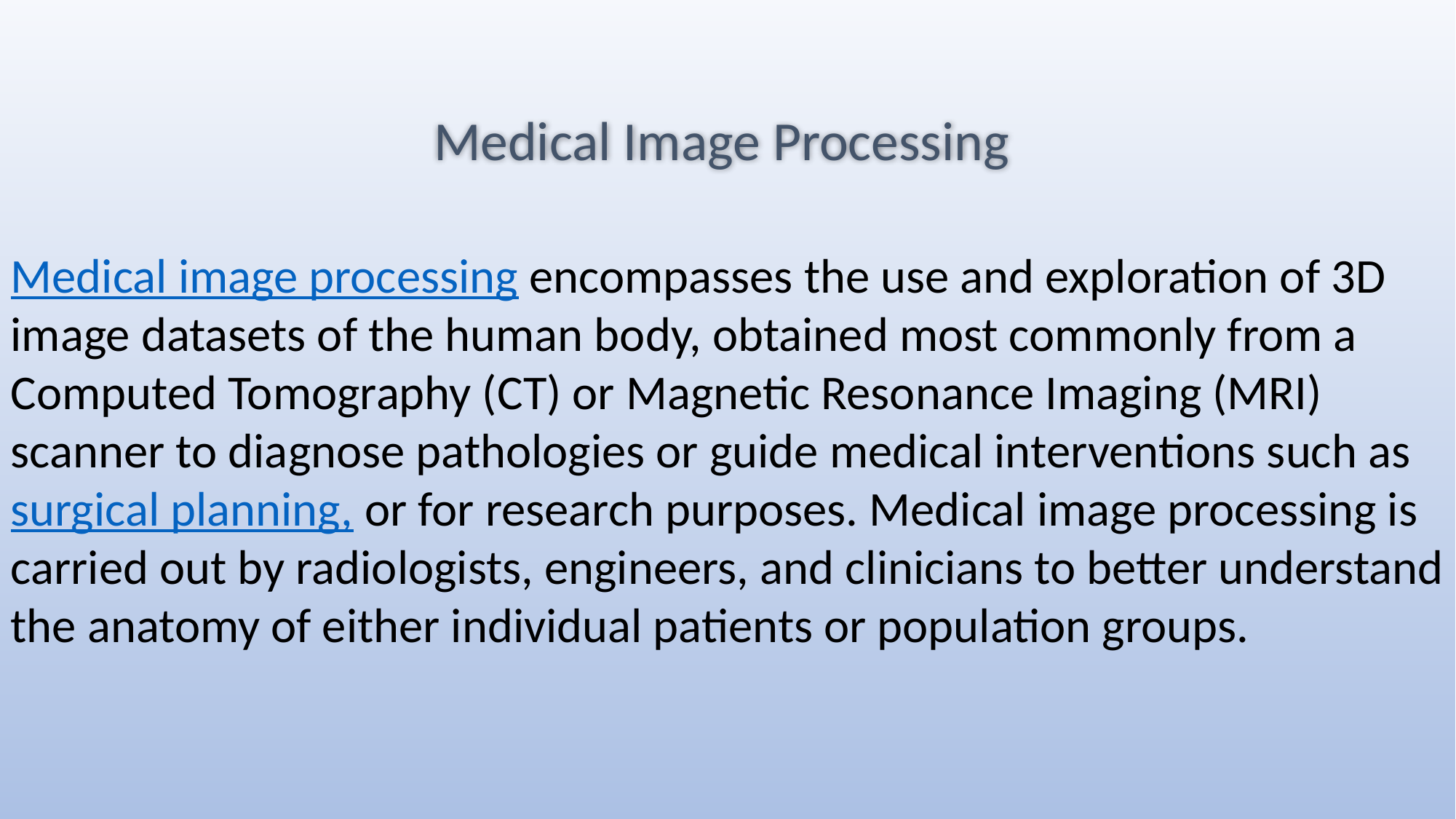

Medical Image Processing

Medical image processing encompasses the use and exploration of 3D image datasets of the human body, obtained most commonly from a Computed Tomography (CT) or Magnetic Resonance Imaging (MRI) scanner to diagnose pathologies or guide medical interventions such as surgical planning, or for research purposes. Medical image processing is carried out by radiologists, engineers, and clinicians to better understand the anatomy of either individual patients or population groups.